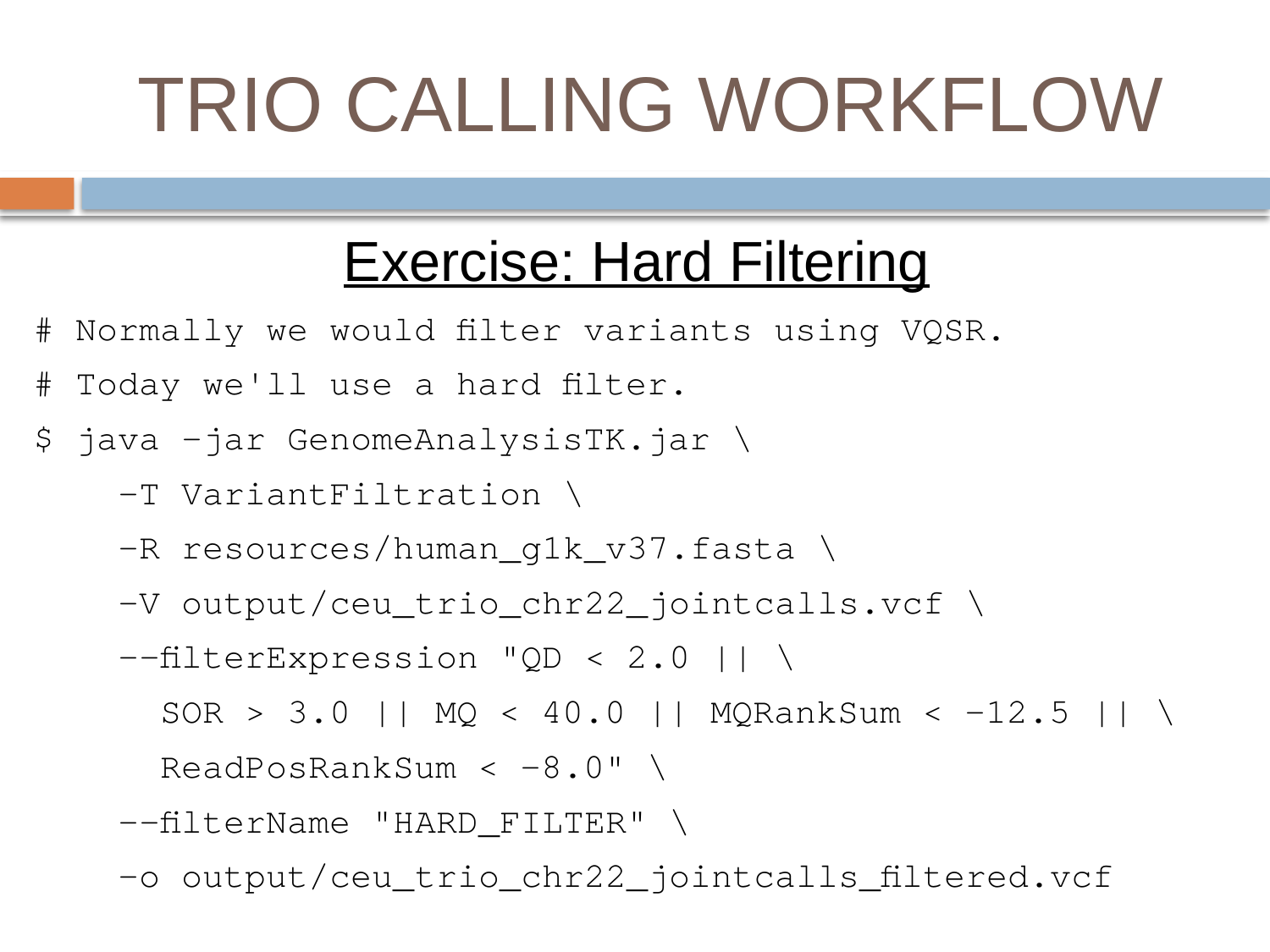

# TRIO CALLING WORKFLOW
Exercise: Hard Filtering
# Normally we would filter variants using VQSR.
# Today we'll use a hard filter.
$ java -jar GenomeAnalysisTK.jar \
    -T VariantFiltration \
    -R resources/human_g1k_v37.fasta \
    -V output/ceu_trio_chr22_jointcalls.vcf \
    --filterExpression "QD < 2.0 || \
	SOR > 3.0 || MQ < 40.0 || MQRankSum < -12.5 || \
	ReadPosRankSum < -8.0" \
    --filterName "HARD_FILTER" \
    -o output/ceu_trio_chr22_jointcalls_filtered.vcf